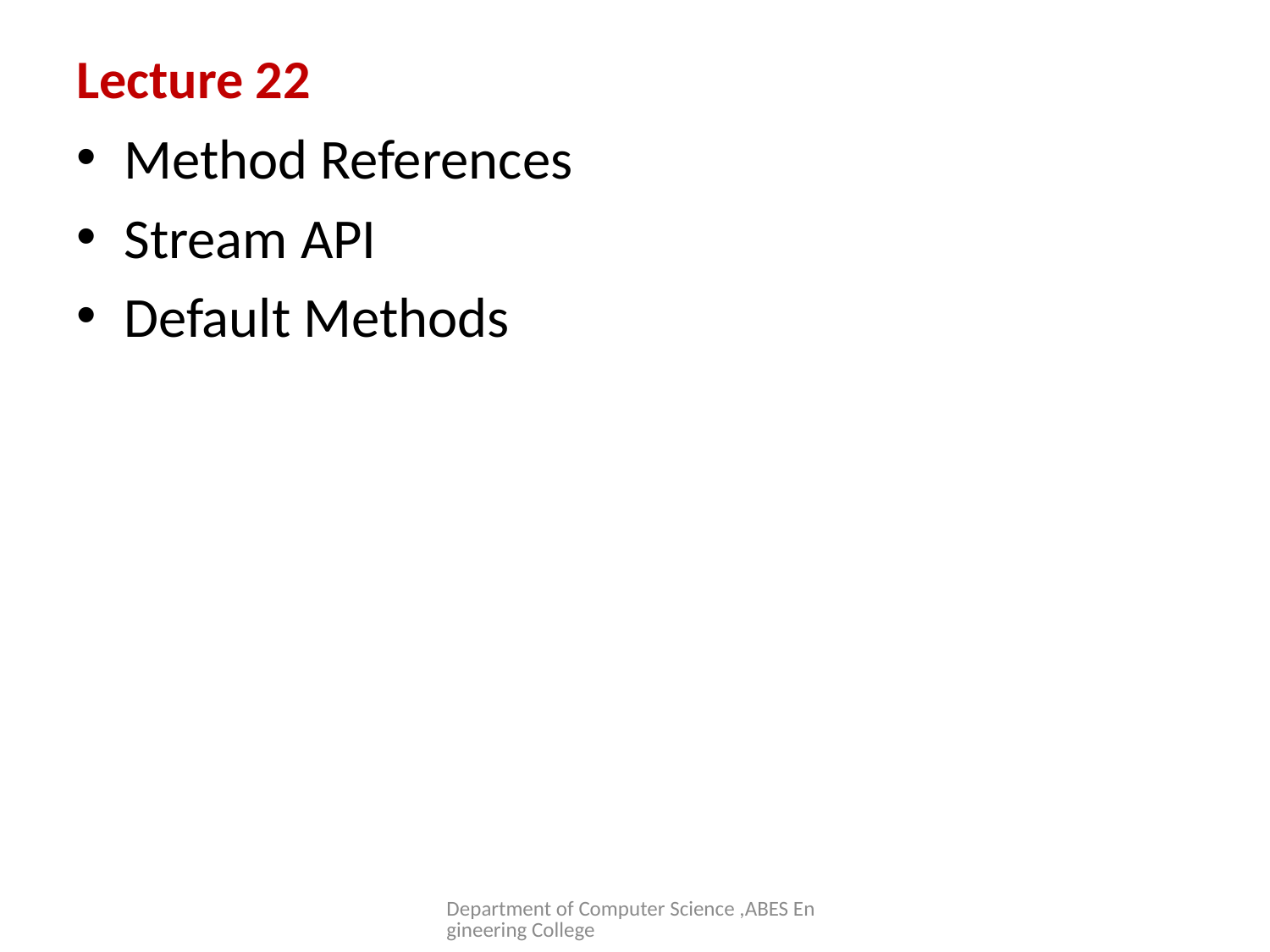

# Lecture 22
Method References
Stream API
Default Methods
Department of Computer Science ,ABES Engineering College